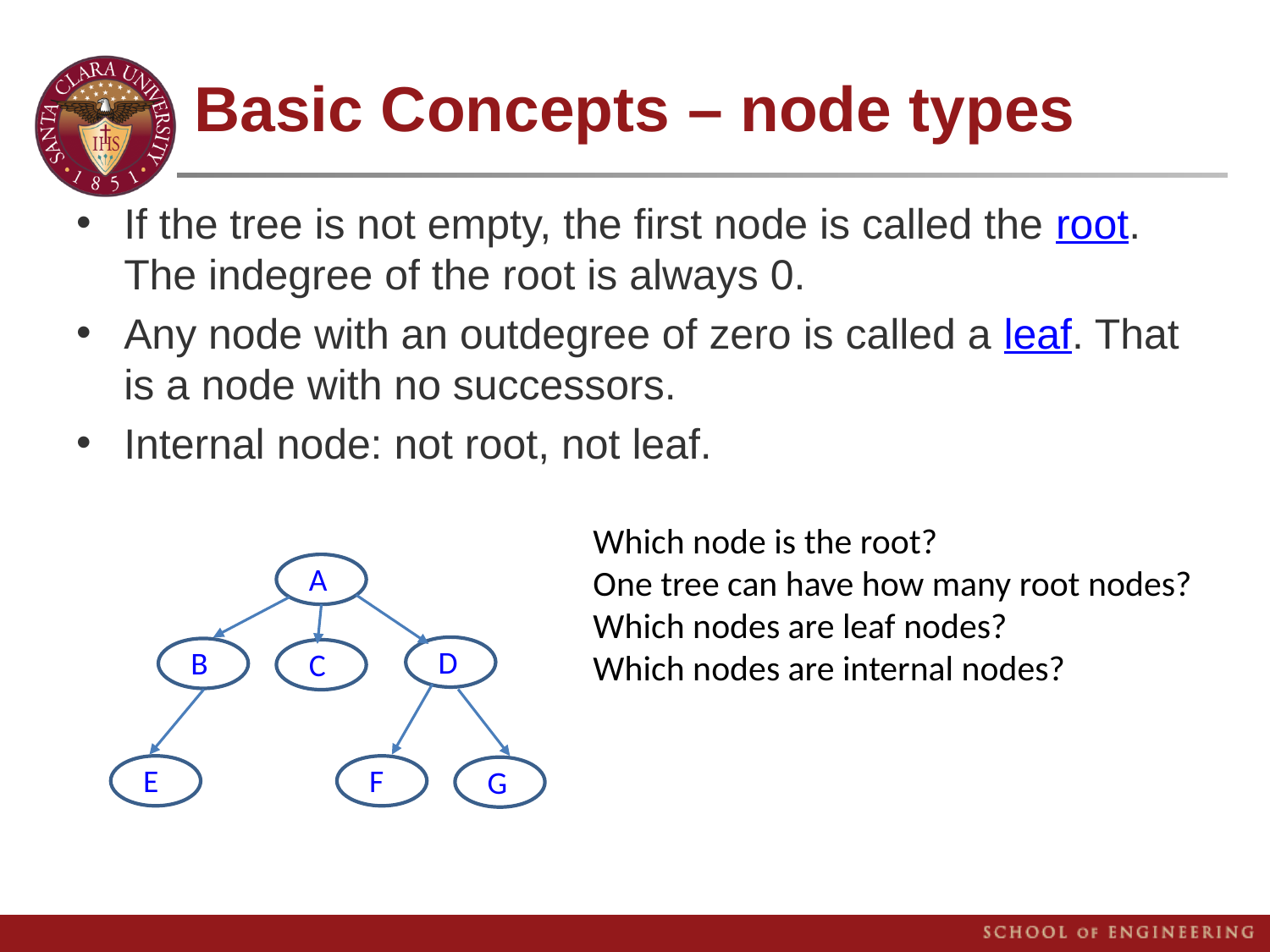

# Basic Concepts – node types
If the tree is not empty, the first node is called the root. The indegree of the root is always 0.
Any node with an outdegree of zero is called a leaf. That is a node with no successors.
Internal node: not root, not leaf.

Which node is the root?
One tree can have how many root nodes?
Which nodes are leaf nodes?
Which nodes are internal nodes?
A
a
D
a
B
a
C
a
E
a
F
a
G
a